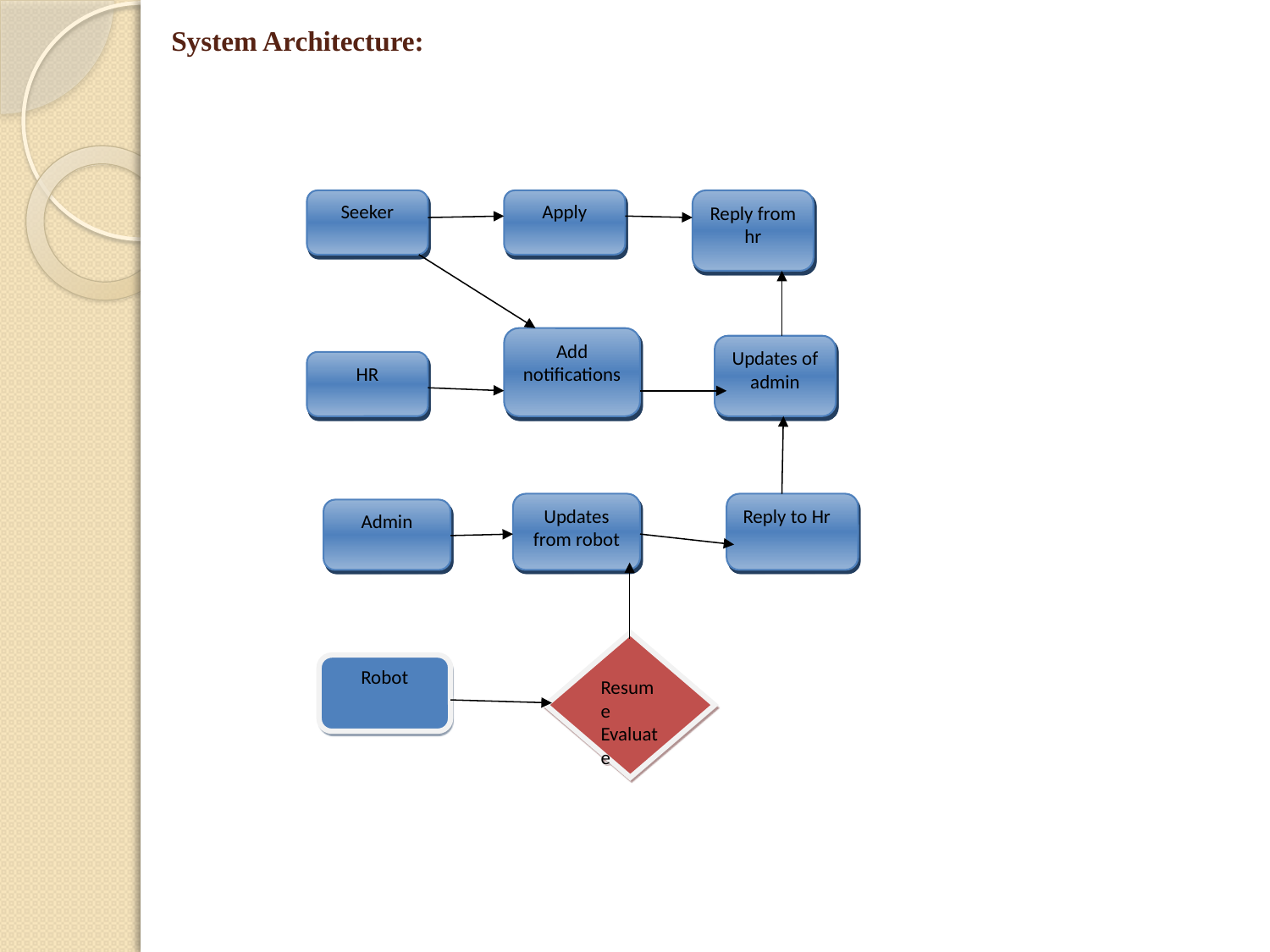

# System Architecture:
Seeker
Apply
Reply from hr
Add notifications
Updates of admin
HR
Updates from robot
Reply to Hr
Admin
Resume Evaluate
Robot